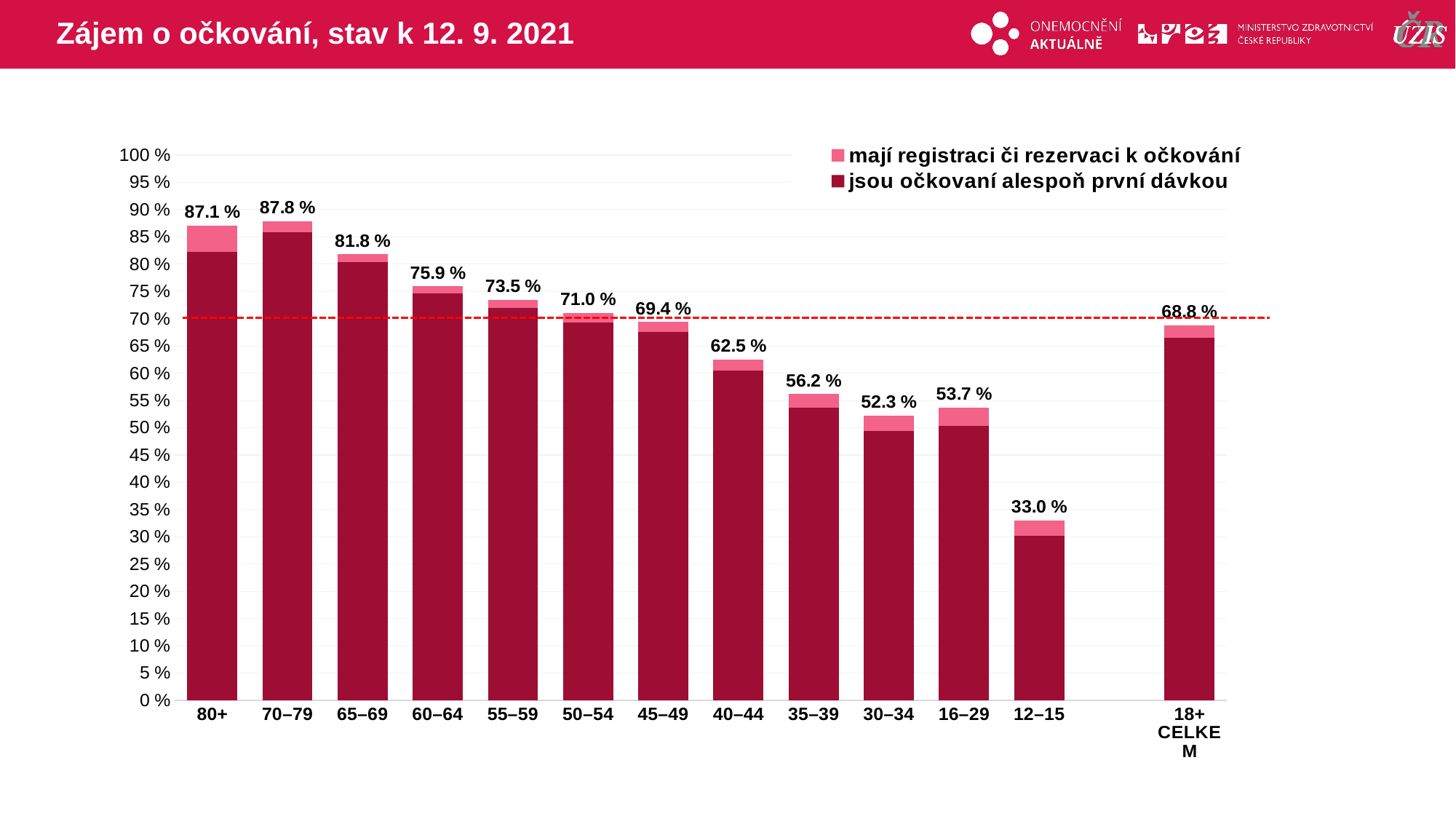

# Zájem o očkování, stav k 12. 9. 2021

### Chart

| Category | mají registraci či rezervaci k očkování | jsou očkovaní alespoň první dávkou |
|---|---|---|
| 80+ | 87.11092 | 82.2944365 |
| 70–79 | 87.80983 | 85.8351198 |
| 65–69 | 81.77934 | 80.4249738 |
| 60–64 | 75.90736 | 74.626398 |
| 55–59 | 73.48884 | 71.9067151 |
| 50–54 | 71.02866 | 69.2890724 |
| 45–49 | 69.39233 | 67.5409535 |
| 40–44 | 62.50139 | 60.4791559 |
| 35–39 | 56.16838 | 53.6348913 |
| 30–34 | 52.26885 | 49.3959782 |
| 16–29 | 53.71989 | 50.3616791 |
| 12–15 | 33.0254 | 30.2378157 |
|  | None | None |
| 18+ CELKEM | 68.76686 | 66.4661101 |